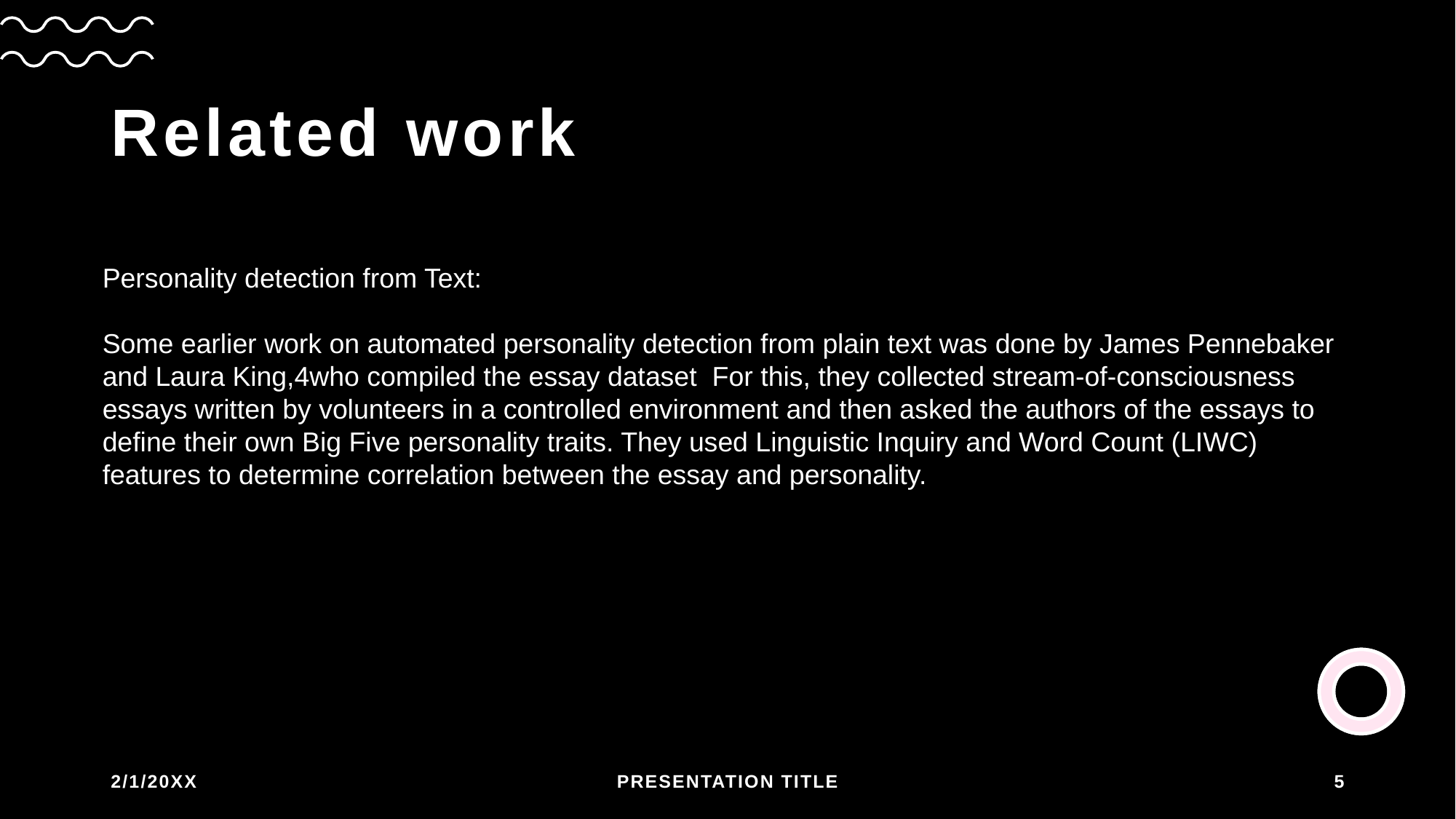

# Related work
Personality detection from Text:

Some earlier work on automated personality detection from plain text was done by James Pennebaker and Laura King,4who compiled the essay dataset  For this, they collected stream-of-consciousness essays written by volunteers in a controlled environment and then asked the authors of the essays to define their own Big Five personality traits. They used Linguistic Inquiry and Word Count (LIWC) features to determine correlation between the essay and personality.

2/1/20XX
PRESENTATION TITLE
5